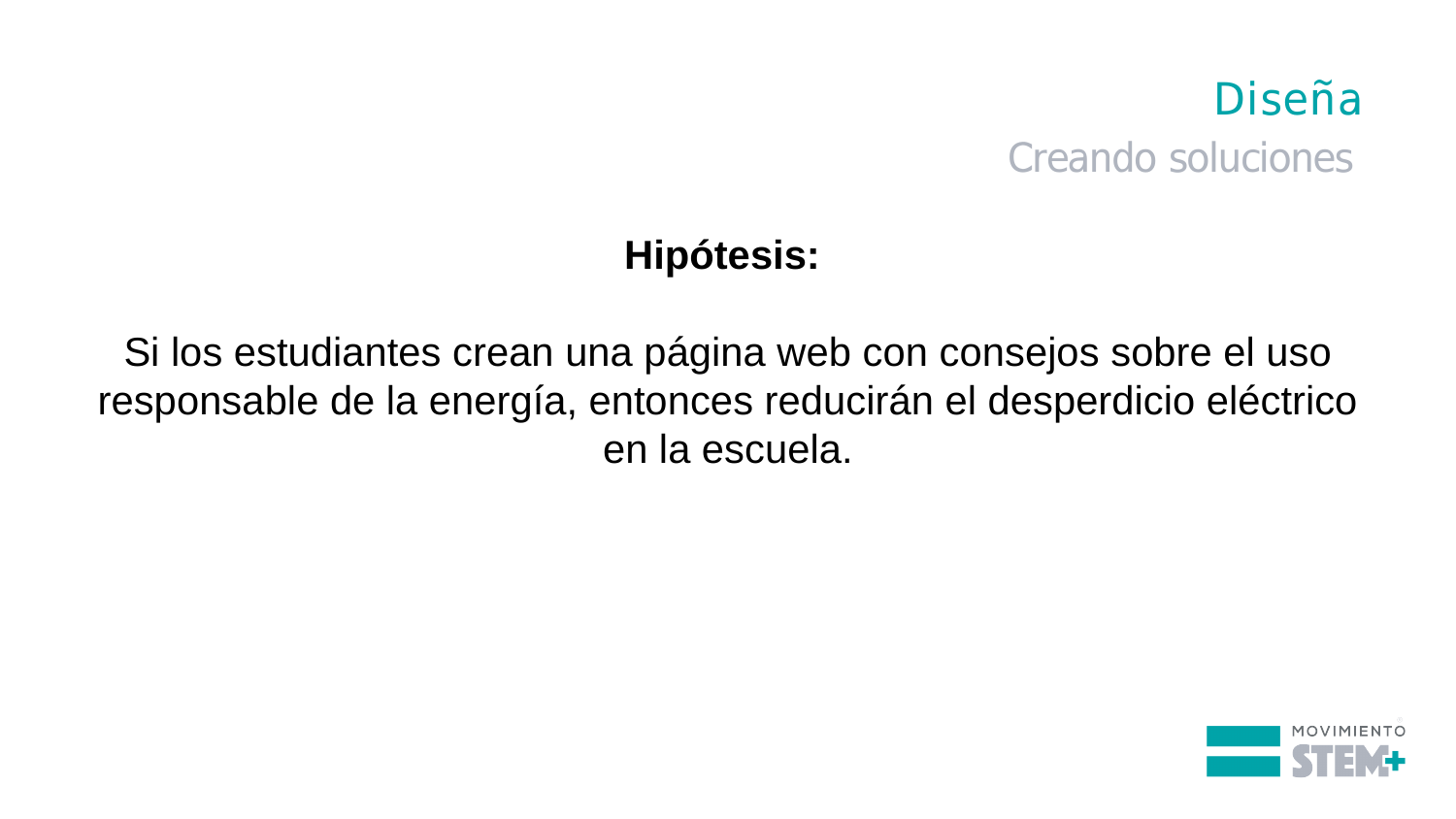

Diseña
Creando soluciones
Hipótesis:

Si los estudiantes crean una página web con consejos sobre el uso responsable de la energía, entonces reducirán el desperdicio eléctrico en la escuela.